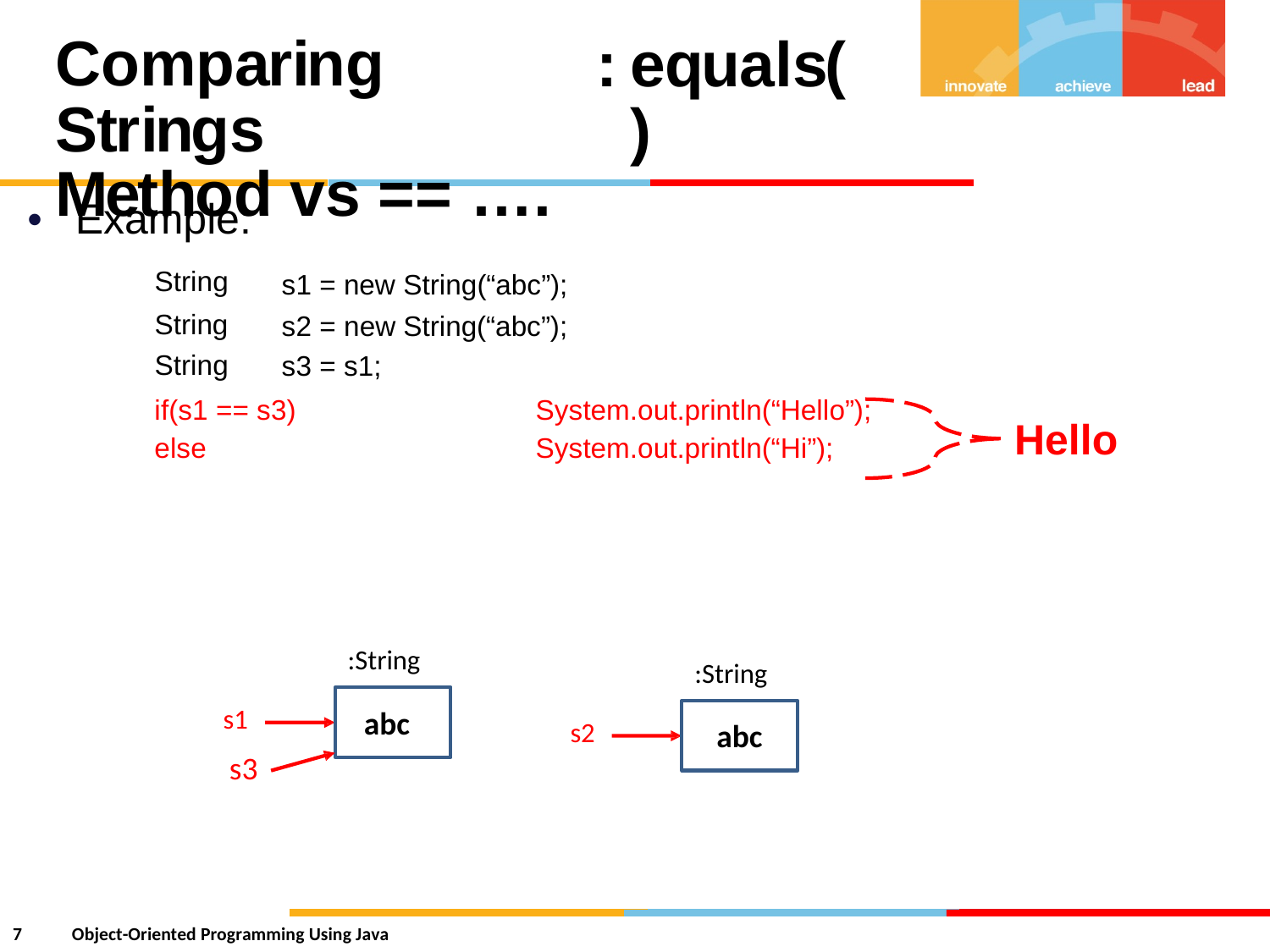

Comparing Strings
Method vs == ….
:
equals()

•
Example:
String
String
String
s1 = new String(“abc”);
s2 = new String(“abc”);
s3 = s1;
if(s1 == s3)
else
System.out.println(“Hello”);
System.out.println(“Hi”);

Hello
:String
:String

abc

abc
s1
s3

s2

7
Object-Oriented Programming Using Java